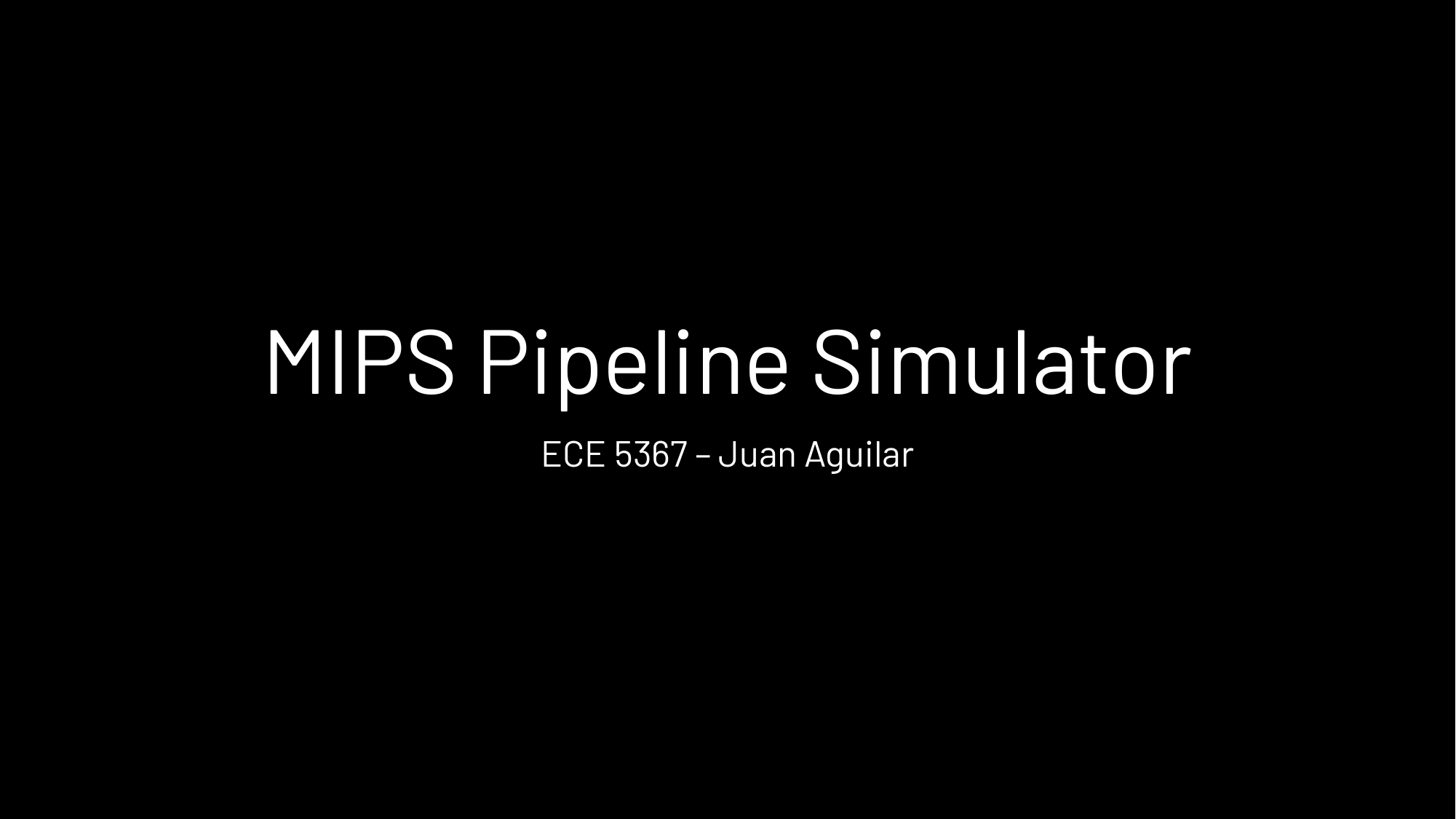

# MIPS Pipeline Simulator
ECE 5367 – Juan Aguilar